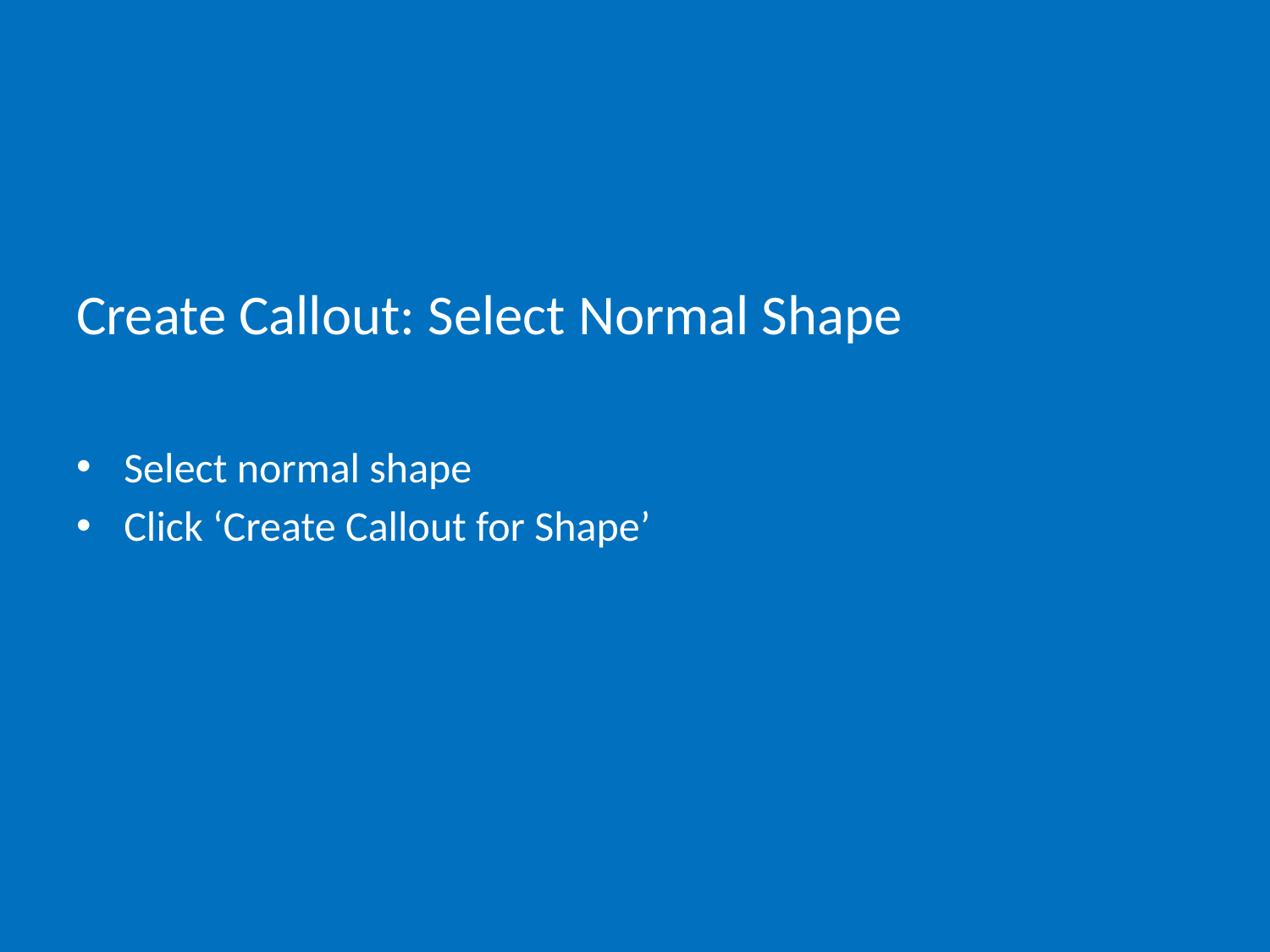

# Create Callout: Select Normal Shape
Select normal shape
Click ‘Create Callout for Shape’